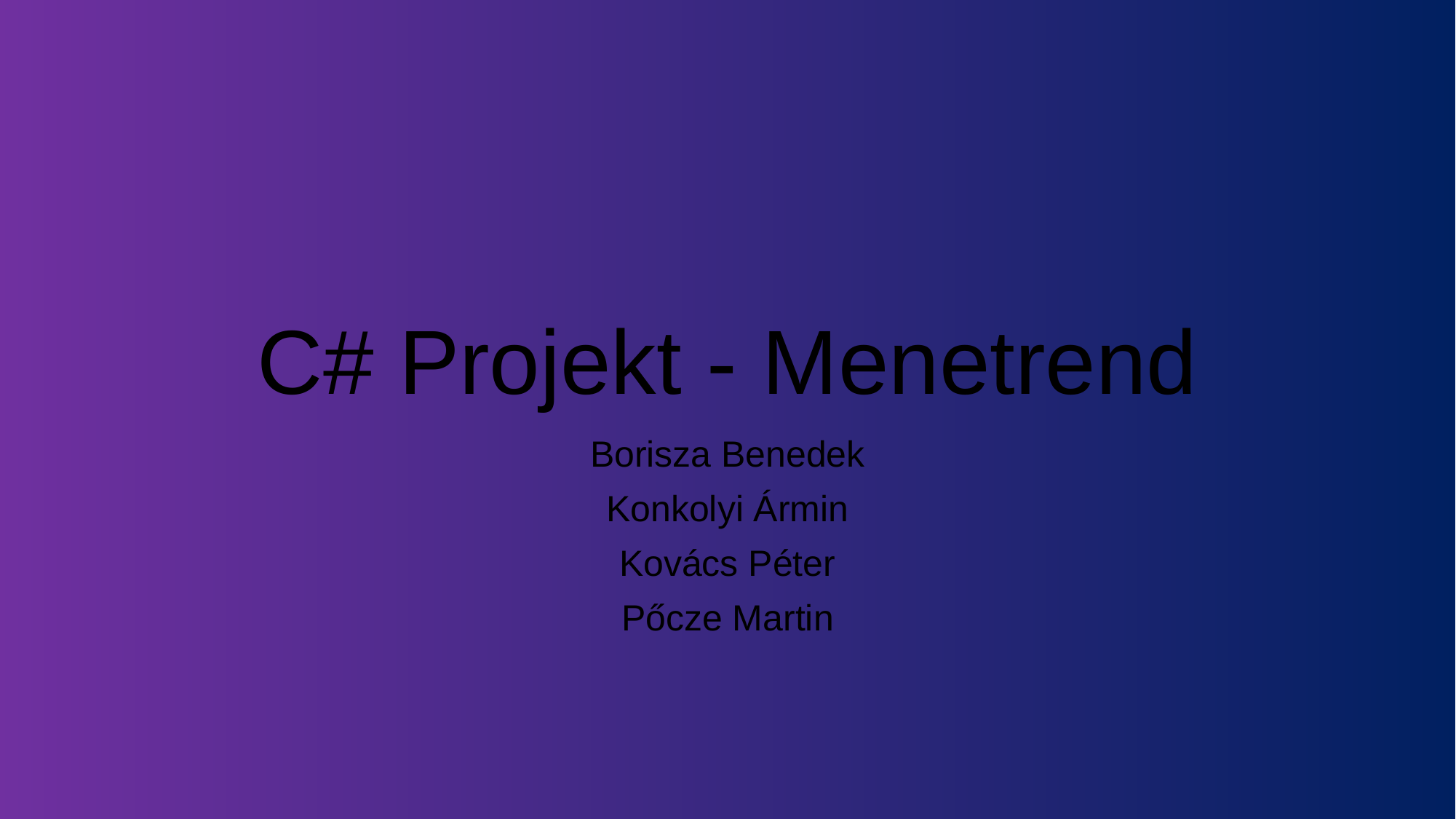

# C# Projekt - Menetrend
Borisza Benedek
Konkolyi Ármin
Kovács Péter
Pőcze Martin